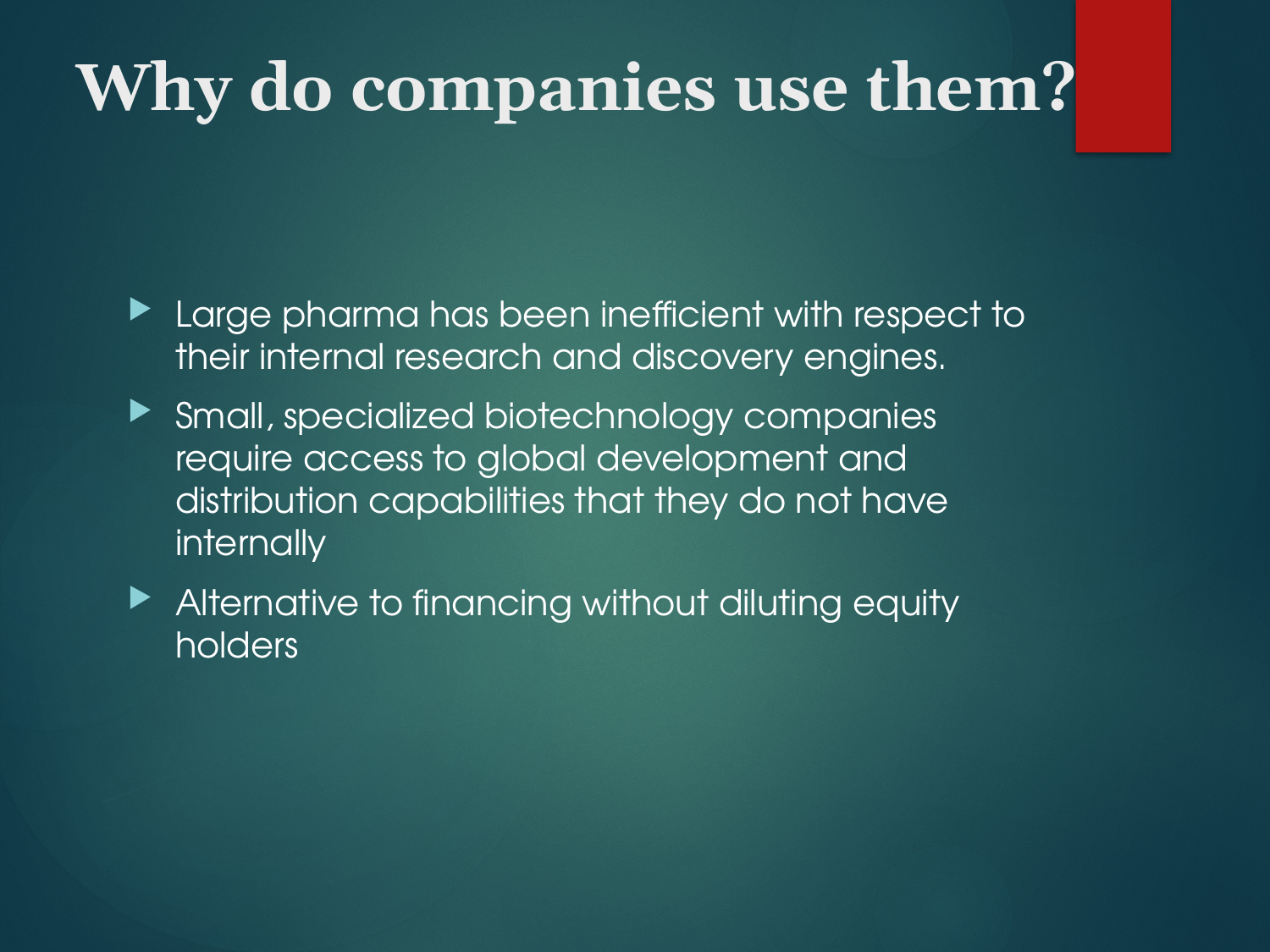

# Why do companies use them?
Large pharma has been inefficient with respect to their internal research and discovery engines.
Small, specialized biotechnology companies require access to global development and distribution capabilities that they do not have internally
Alternative to financing without diluting equity holders